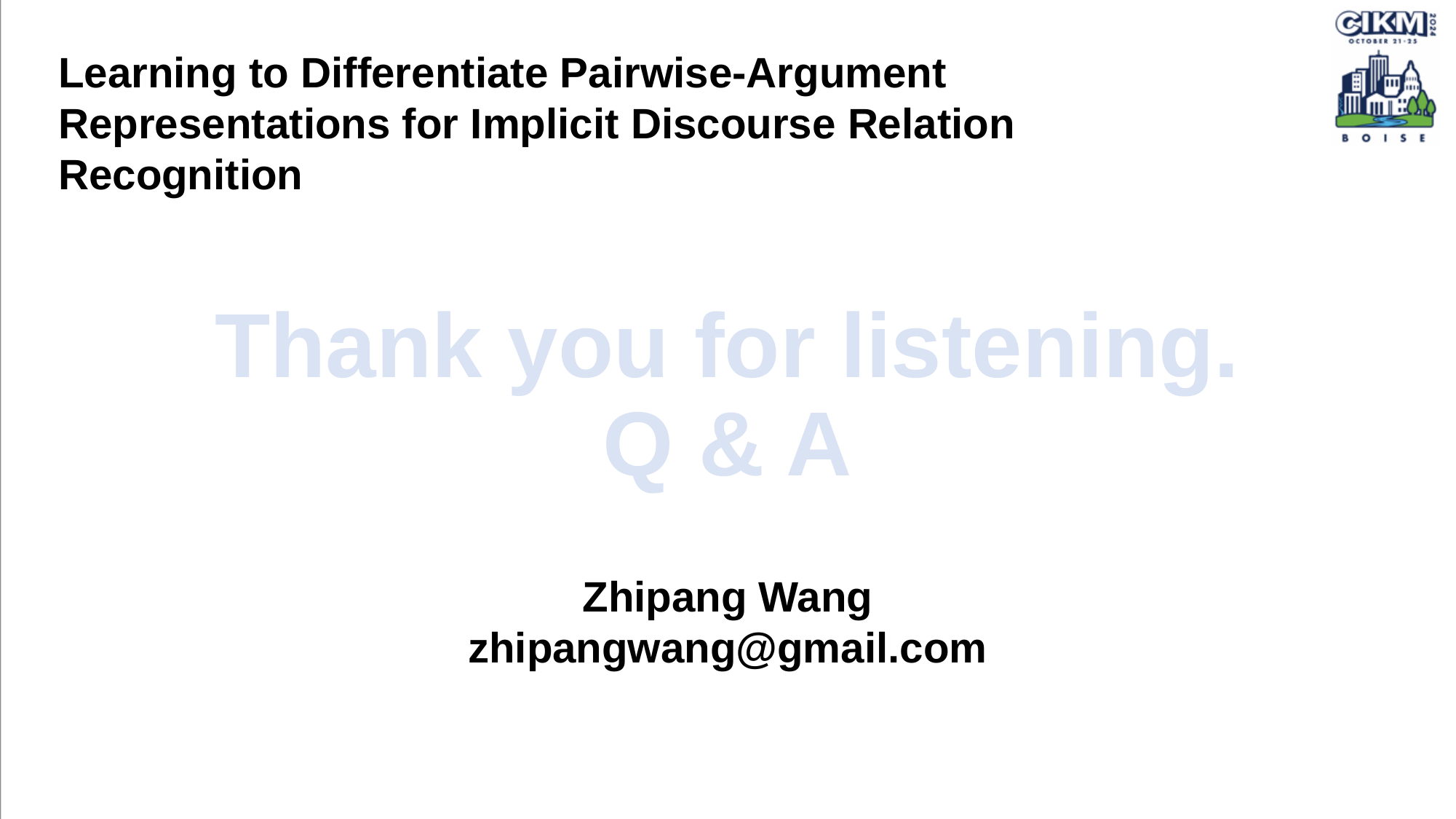

Learning to Differentiate Pairwise-Argument Representations for Implicit Discourse Relation Recognition

# Thank you for listening. Q & A

Zhipang Wang
zhipangwang@gmail.com